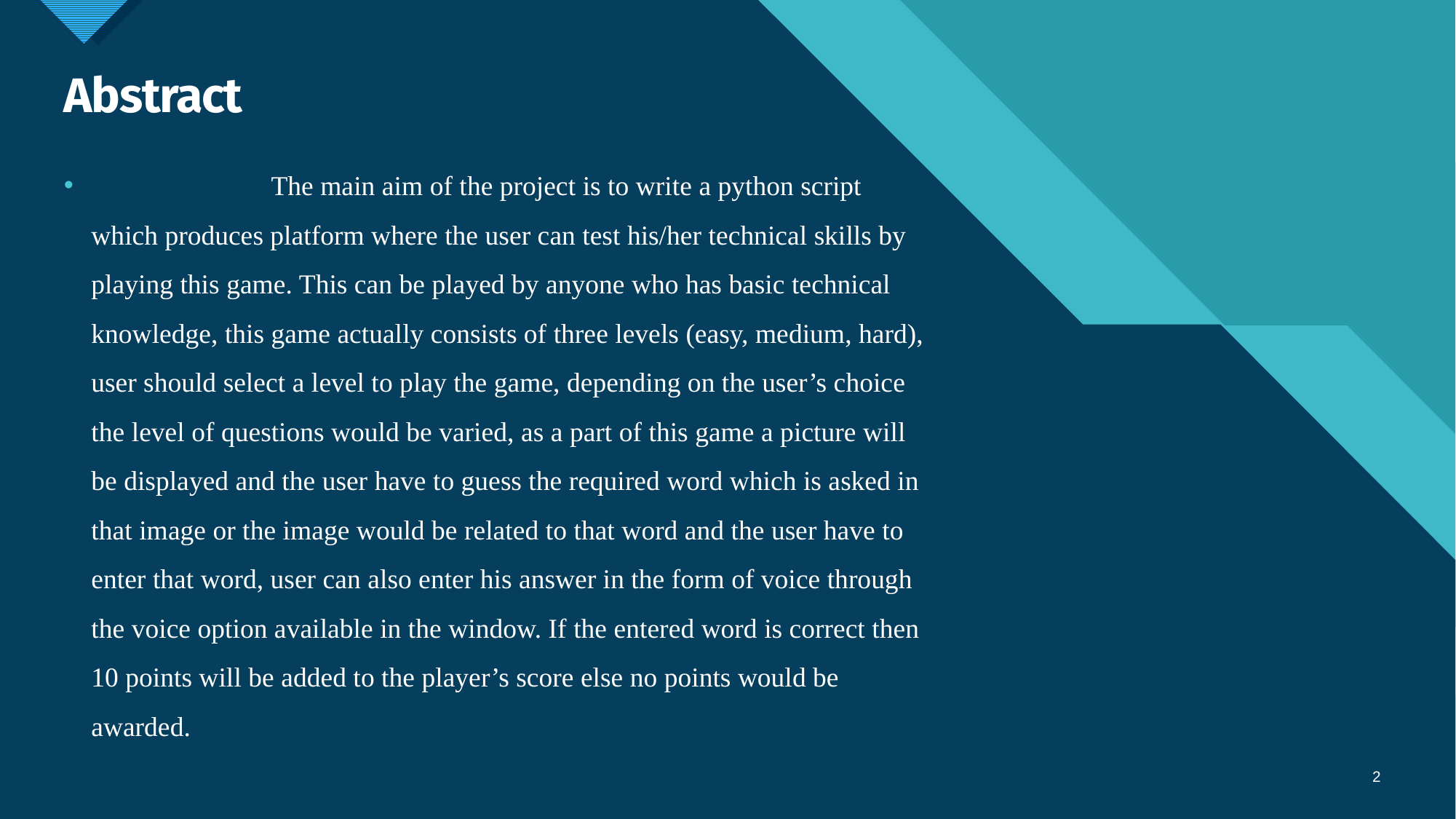

# Abstract
                          The main aim of the project is to write a python script which produces platform where the user can test his/her technical skills by playing this game. This can be played by anyone who has basic technical knowledge, this game actually consists of three levels (easy, medium, hard), user should select a level to play the game, depending on the user’s choice the level of questions would be varied, as a part of this game a picture will be displayed and the user have to guess the required word which is asked in that image or the image would be related to that word and the user have to enter that word, user can also enter his answer in the form of voice through the voice option available in the window. If the entered word is correct then 10 points will be added to the player’s score else no points would be awarded.

2